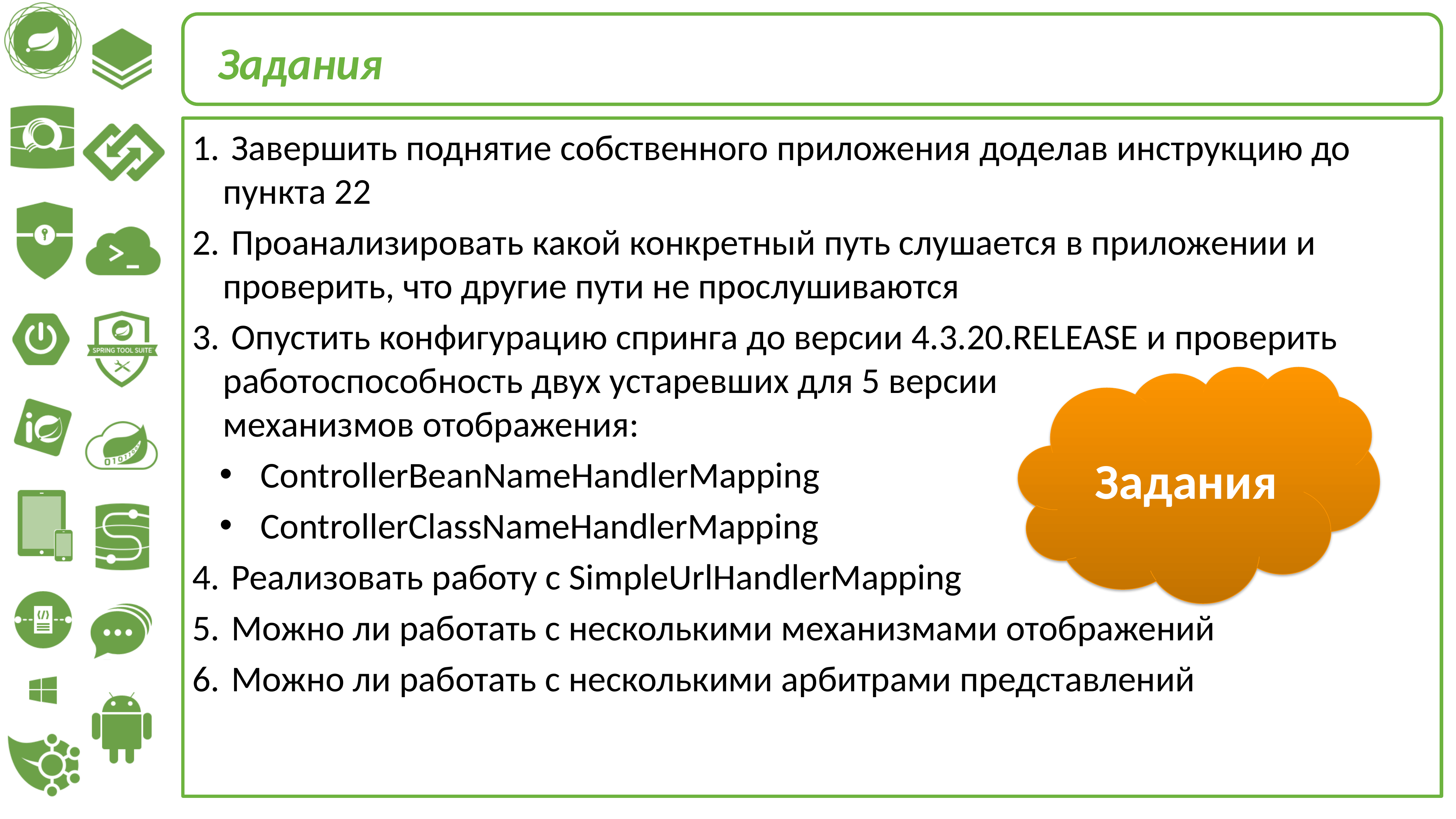

Задания
 Завершить поднятие собственного приложения доделав инструкцию до пункта 22
 Проанализировать какой конкретный путь слушается в приложении и проверить, что другие пути не прослушиваются
 Опустить конфигурацию спринга до версии 4.3.20.RELEASE и проверить работоспособность двух устаревших для 5 версии 	                                       механизмов отображения:
ControllerBeanNameHandlerMapping
ControllerClassNameHandlerMapping
 Реализовать работу с SimpleUrlHandlerMapping
 Можно ли работать с несколькими механизмами отображений
 Можно ли работать с несколькими арбитрами представлений
Задания